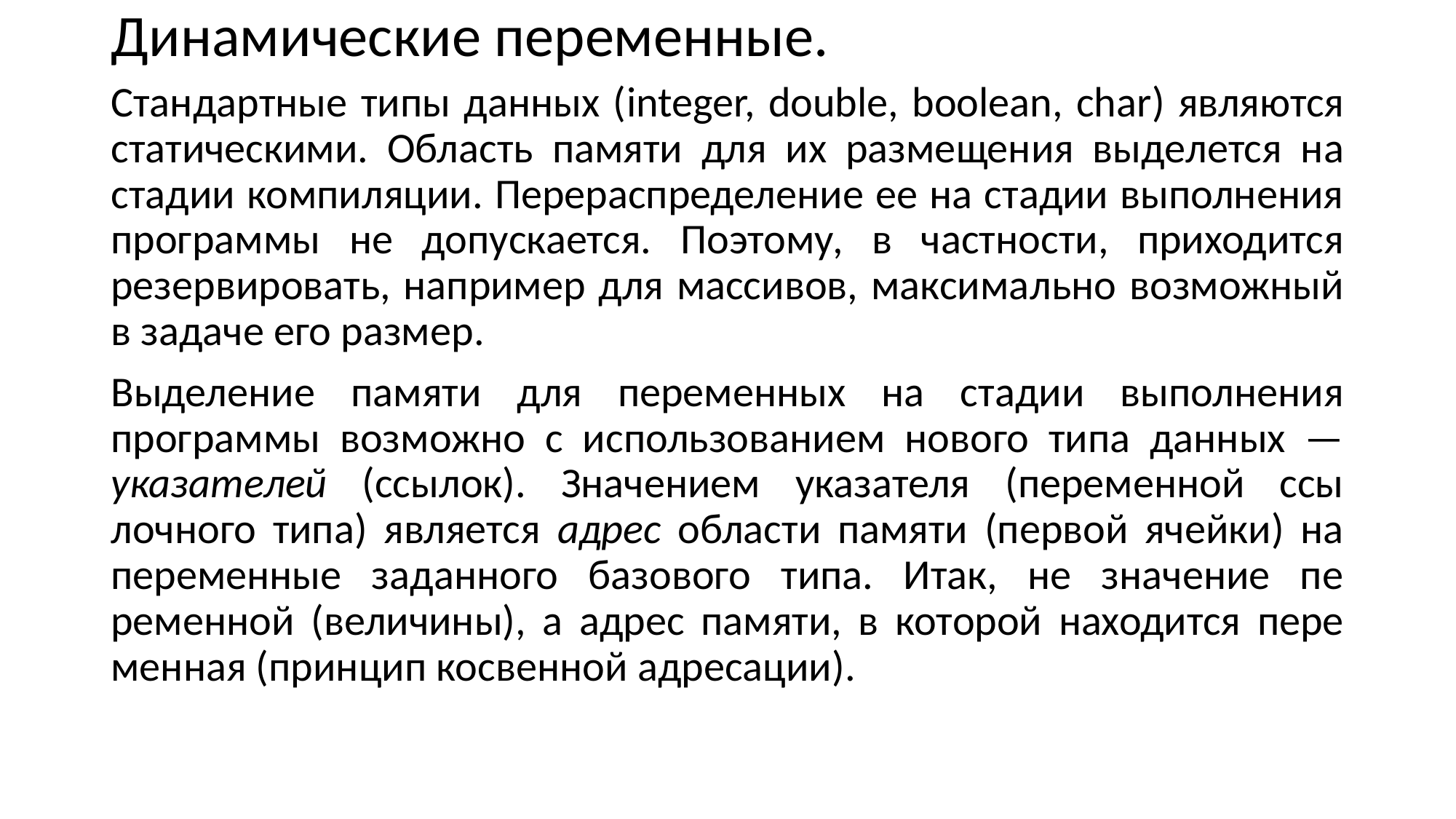

# Динамические переменные.
Стандартные типы данных (integer, double, boolean, char) явля­ются статическими. Область памяти для их размещения выде­лется на стадии компиляции. Перераспределение ее на стадии выполнения программы не допускается. Поэтому, в частности, приходится резервировать, например для массивов, максима­льно возможный в задаче его размер.
Выделение памяти для переменных на стадии выполнения программы возможно с использованием нового типа данных — указателей (ссылок). Значением указателя (переменной ссы­лочного типа) является адрес области памяти (первой ячейки) на переменные заданного базового типа. Итак, не значение пе­ременной (величины), а адрес памяти, в которой находится пере­менная (принцип косвенной адресации).